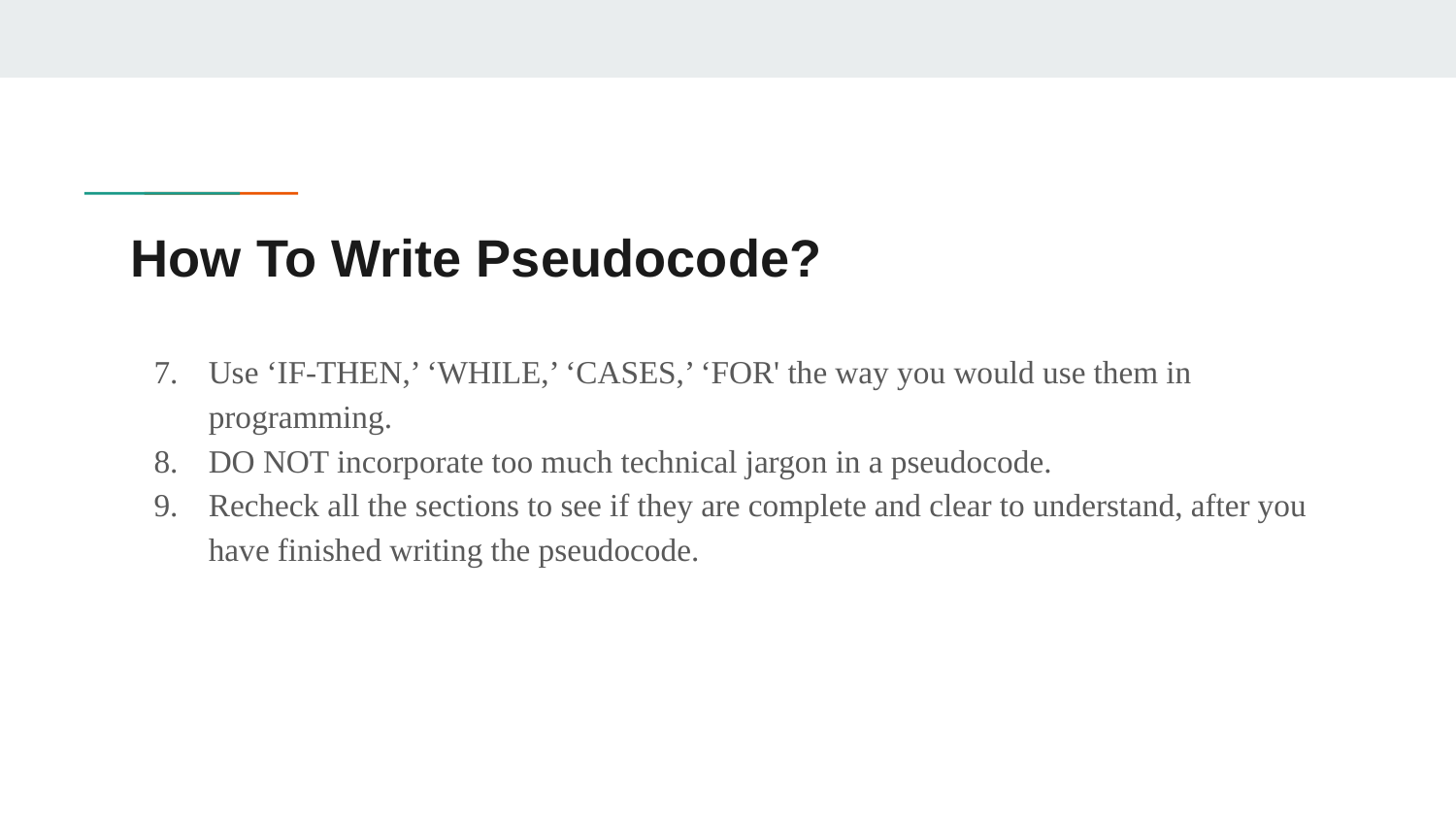

# How To Write Pseudocode?
Use ‘IF-THEN,’ ‘WHILE,’ ‘CASES,’ ‘FOR' the way you would use them in programming.
DO NOT incorporate too much technical jargon in a pseudocode.
Recheck all the sections to see if they are complete and clear to understand, after you have finished writing the pseudocode.